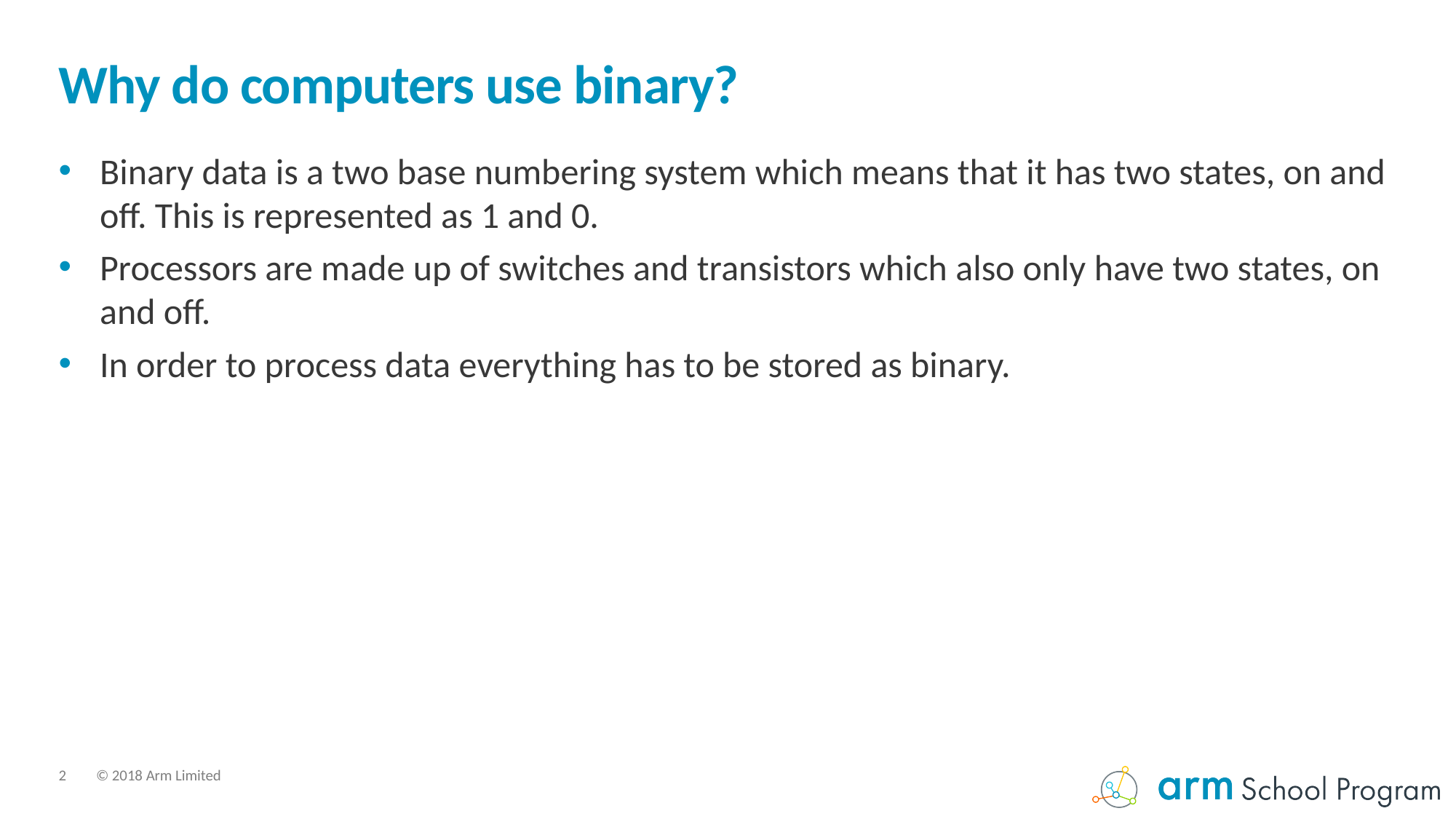

# Why do computers use binary?
Binary data is a two base numbering system which means that it has two states, on and off. This is represented as 1 and 0.
Processors are made up of switches and transistors which also only have two states, on and off.
In order to process data everything has to be stored as binary.